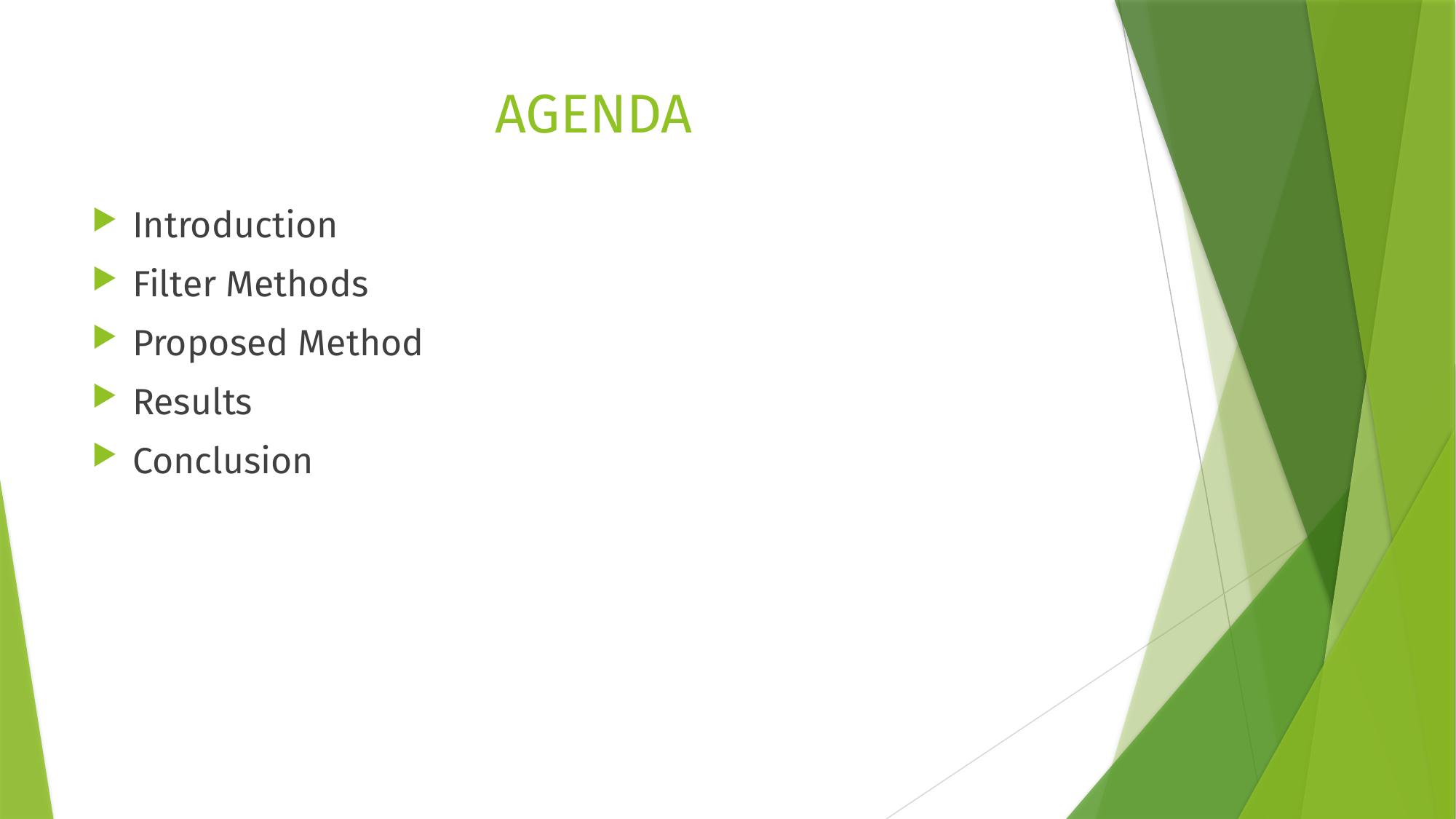

# AGENDA
Introduction
Filter Methods
Proposed Method
Results
Conclusion